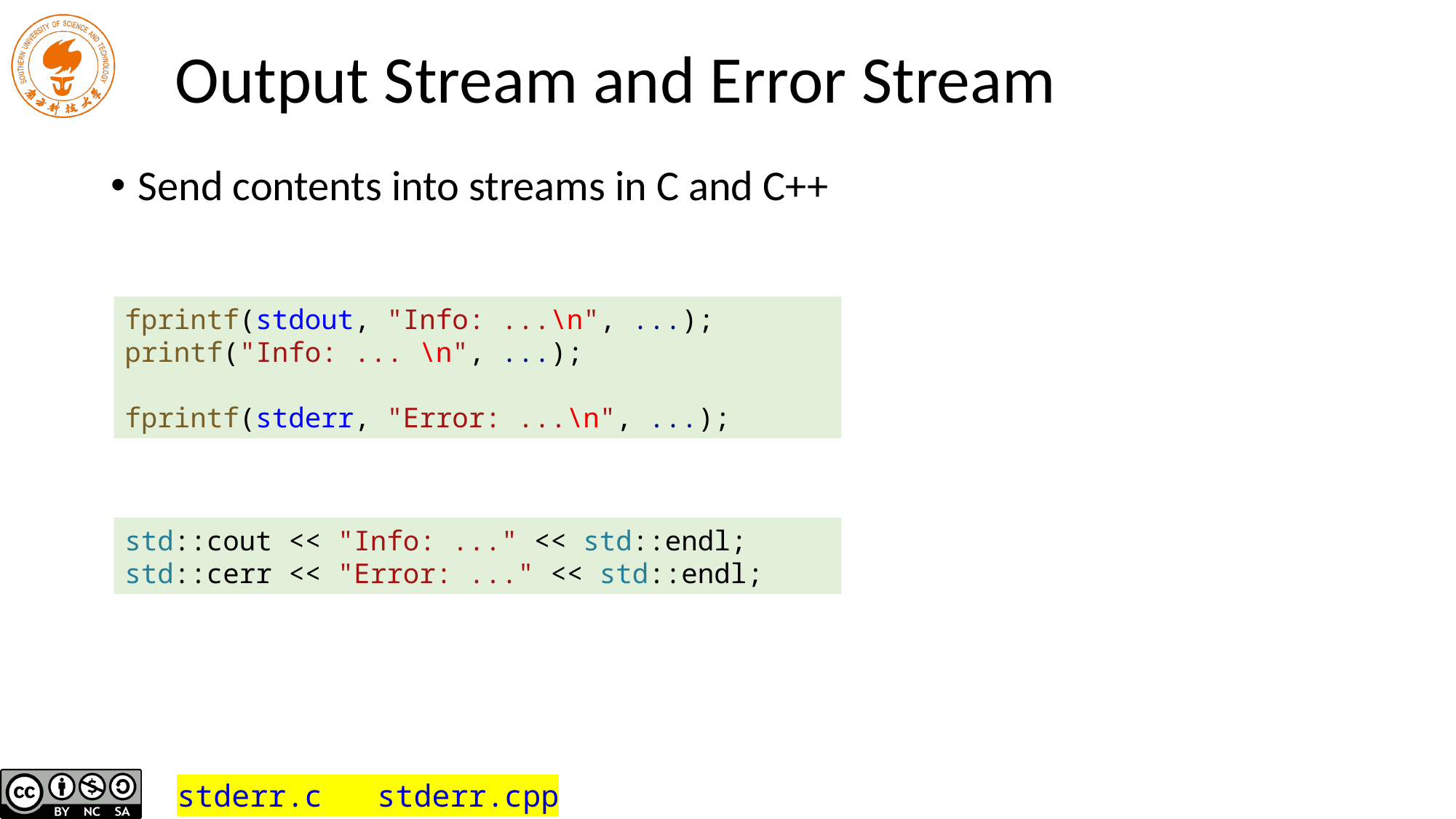

# Output Stream and Error Stream
Send contents into streams in C and C++
fprintf(stdout, "Info: ...\n", ...);
printf("Info: ... \n", ...);

fprintf(stderr, "Error: ...\n", ...);
std::cout << "Info: ..." << std::endl;
std::cerr << "Error: ..." << std::endl;
stderr.c   stderr.cpp